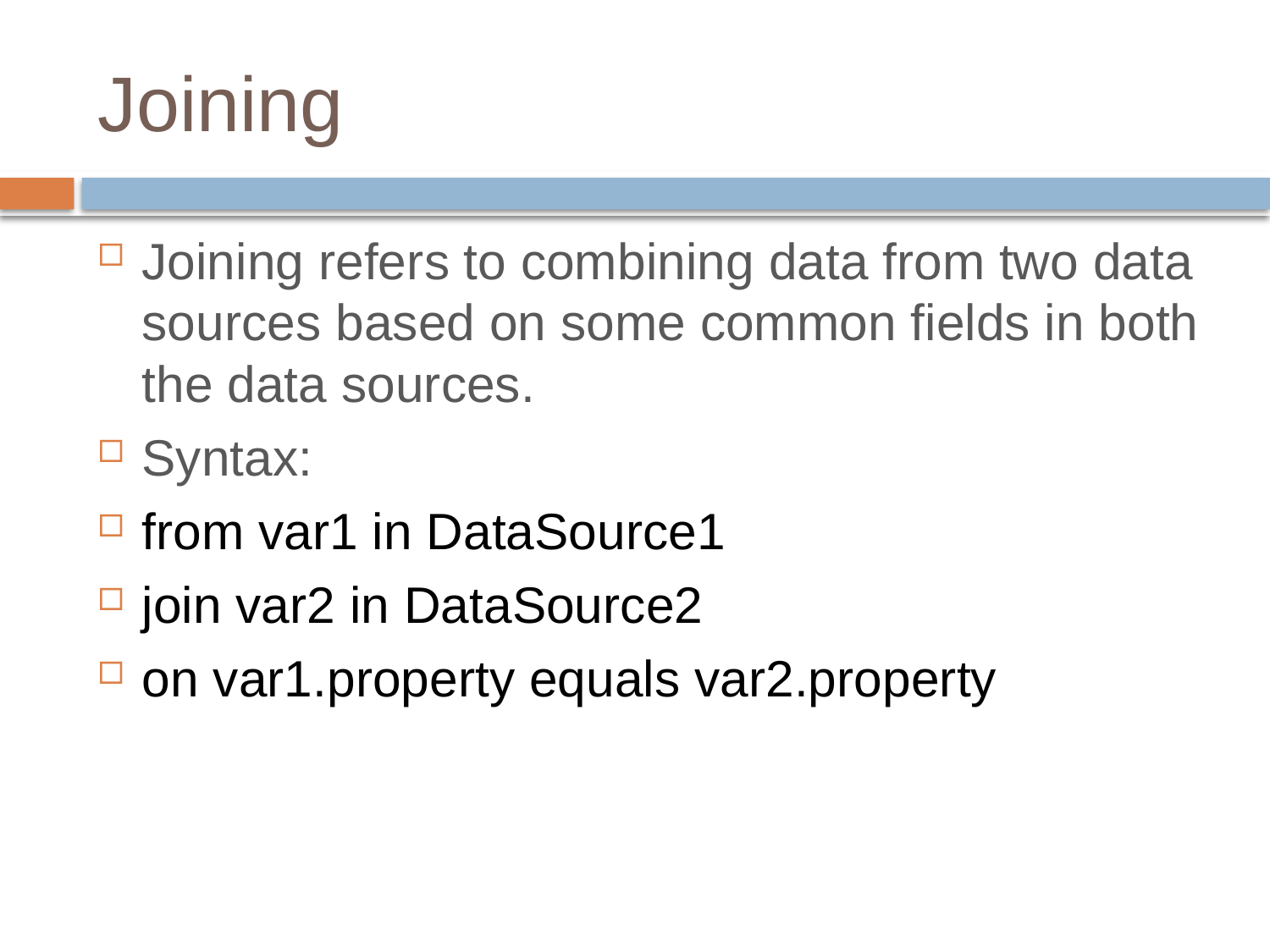

# Joining
Joining refers to combining data from two data sources based on some common fields in both the data sources.
Syntax:
from var1 in DataSource1
join var2 in DataSource2
on var1.property equals var2.property